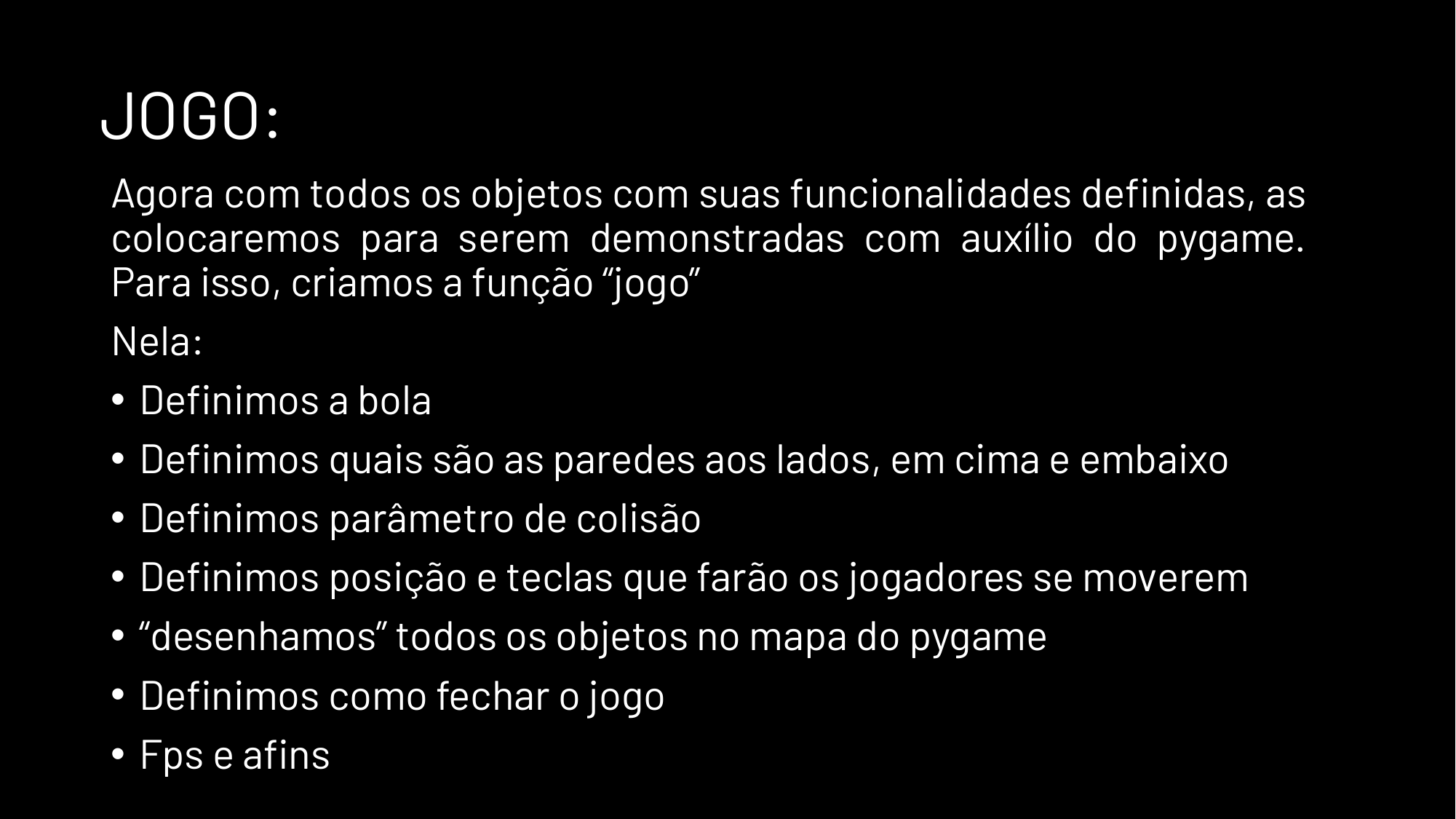

# JOGO:
Agora com todos os objetos com suas funcionalidades definidas, as colocaremos para serem demonstradas com auxílio do pygame. Para isso, criamos a função “jogo”
Nela:
Definimos a bola
Definimos quais são as paredes aos lados, em cima e embaixo
Definimos parâmetro de colisão
Definimos posição e teclas que farão os jogadores se moverem
“desenhamos” todos os objetos no mapa do pygame
Definimos como fechar o jogo
Fps e afins